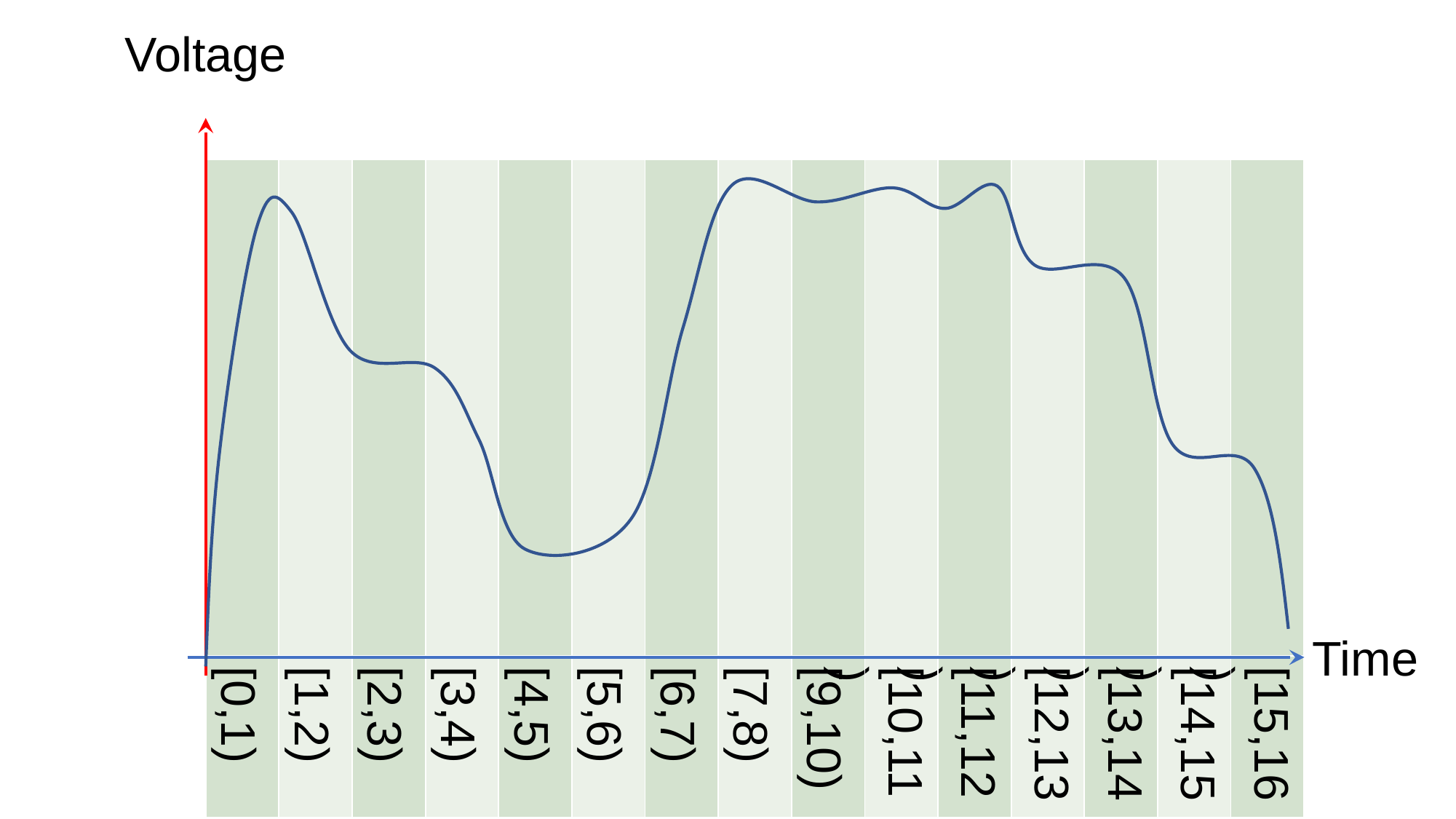

Voltage
|  |  |  |  |  |  |  |  |  |  |  |  |  |  |  |
| --- | --- | --- | --- | --- | --- | --- | --- | --- | --- | --- | --- | --- | --- | --- |
| [0,1) | [1,2) | [2,3) | [3,4) | [4,5) | [5,6) | [6,7) | [7,8) | [9,10) | [10,11) | [11,12) | [12,13) | [13,14) | [14,15) | [15,16) |

Time